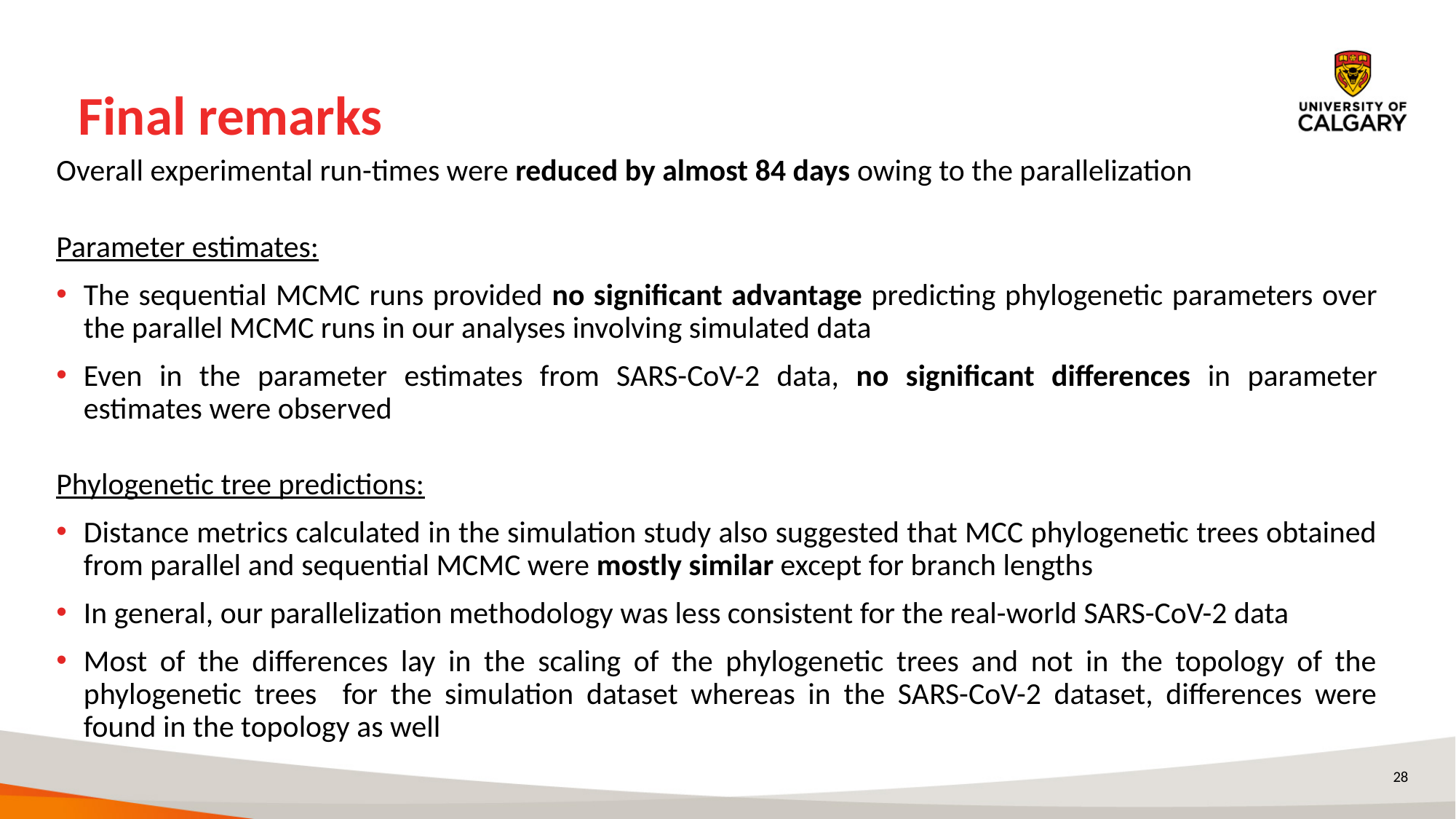

# Final remarks
Overall experimental run-times were reduced by almost 84 days owing to the parallelization

Parameter estimates:
The sequential MCMC runs provided no significant advantage predicting phylogenetic parameters over the parallel MCMC runs in our analyses involving simulated data
Even in the parameter estimates from SARS-CoV-2 data, no significant differences in parameter estimates were observed

Phylogenetic tree predictions:
Distance metrics calculated in the simulation study also suggested that MCC phylogenetic trees obtained from parallel and sequential MCMC were mostly similar except for branch lengths
In general, our parallelization methodology was less consistent for the real-world SARS-CoV-2 data
Most of the differences lay in the scaling of the phylogenetic trees and not in the topology of the phylogenetic trees  for the simulation dataset whereas in the SARS-CoV-2 dataset, differences were found in the topology as well
28